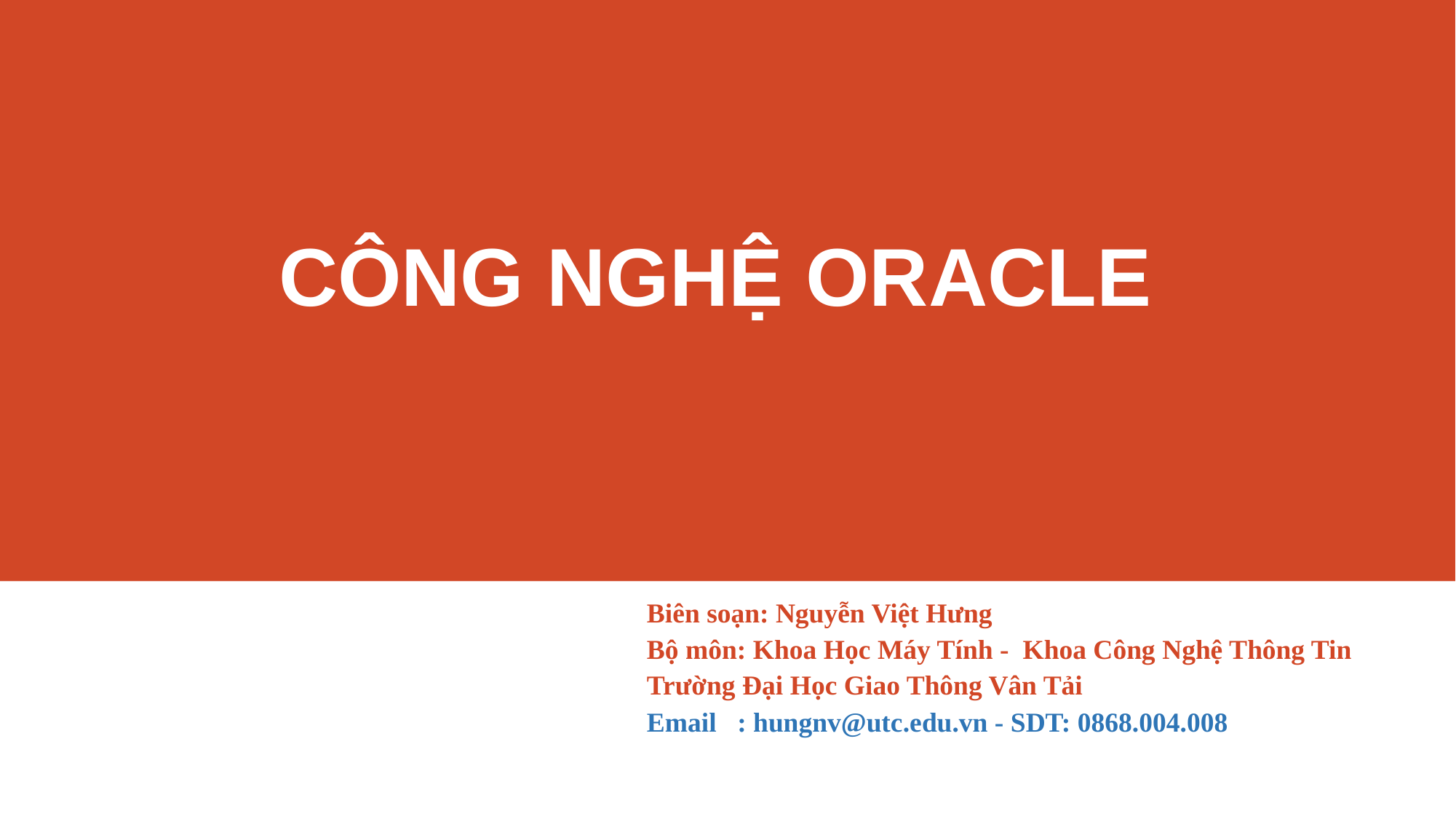

# CÔNG NGHỆ ORACLE
Biên soạn: Nguyễn Việt Hưng
Bộ môn: Khoa Học Máy Tính -  Khoa Công Nghệ Thông Tin
Trường Đại Học Giao Thông Vân Tải
Email   : hungnv@utc.edu.vn - SDT: 0868.004.008